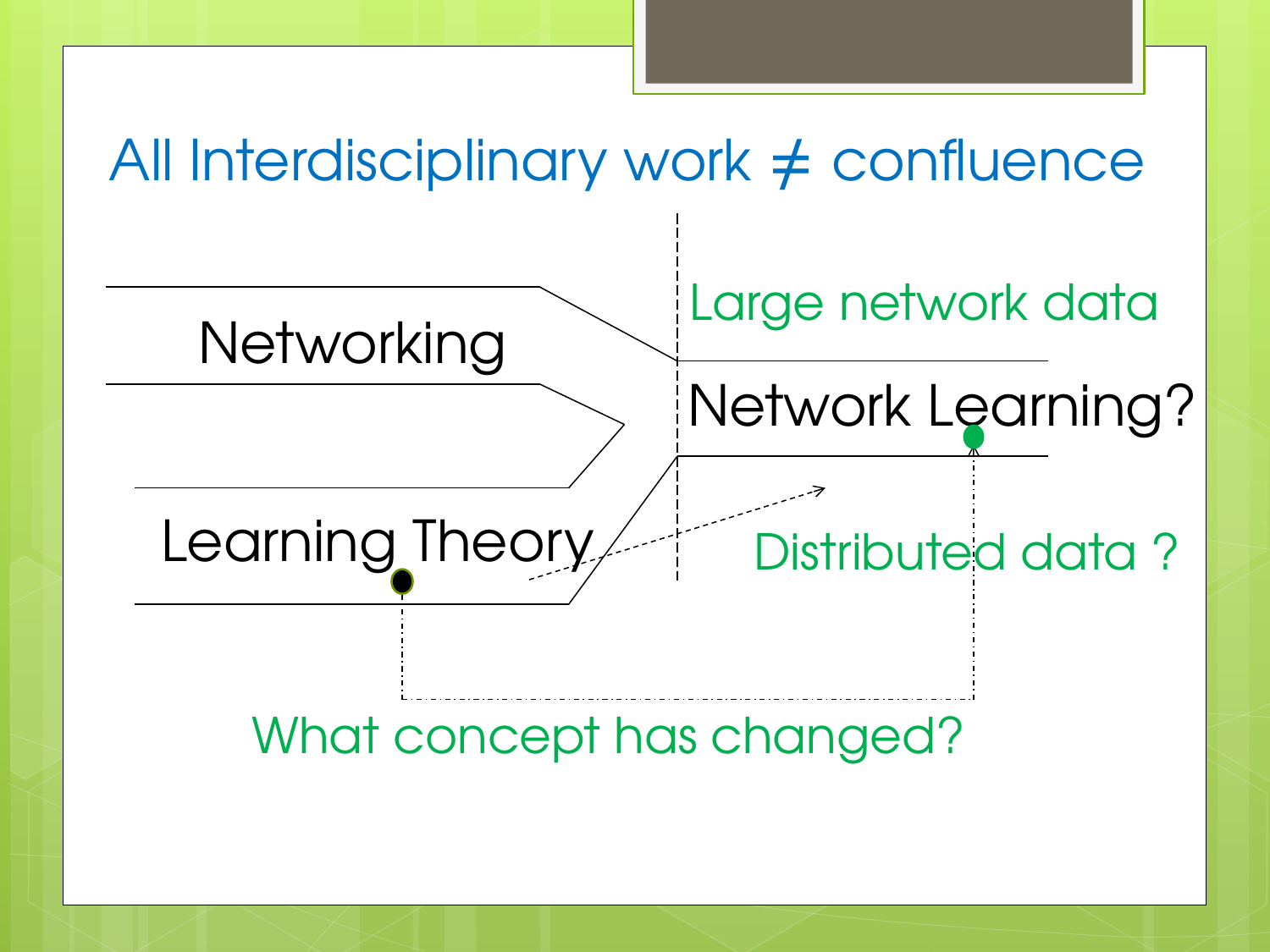

All Interdisciplinary work ≠ confluence
Large network data
Networking
   Network Learning?

Learning Theory
Distributed data ?

What concept has changed?